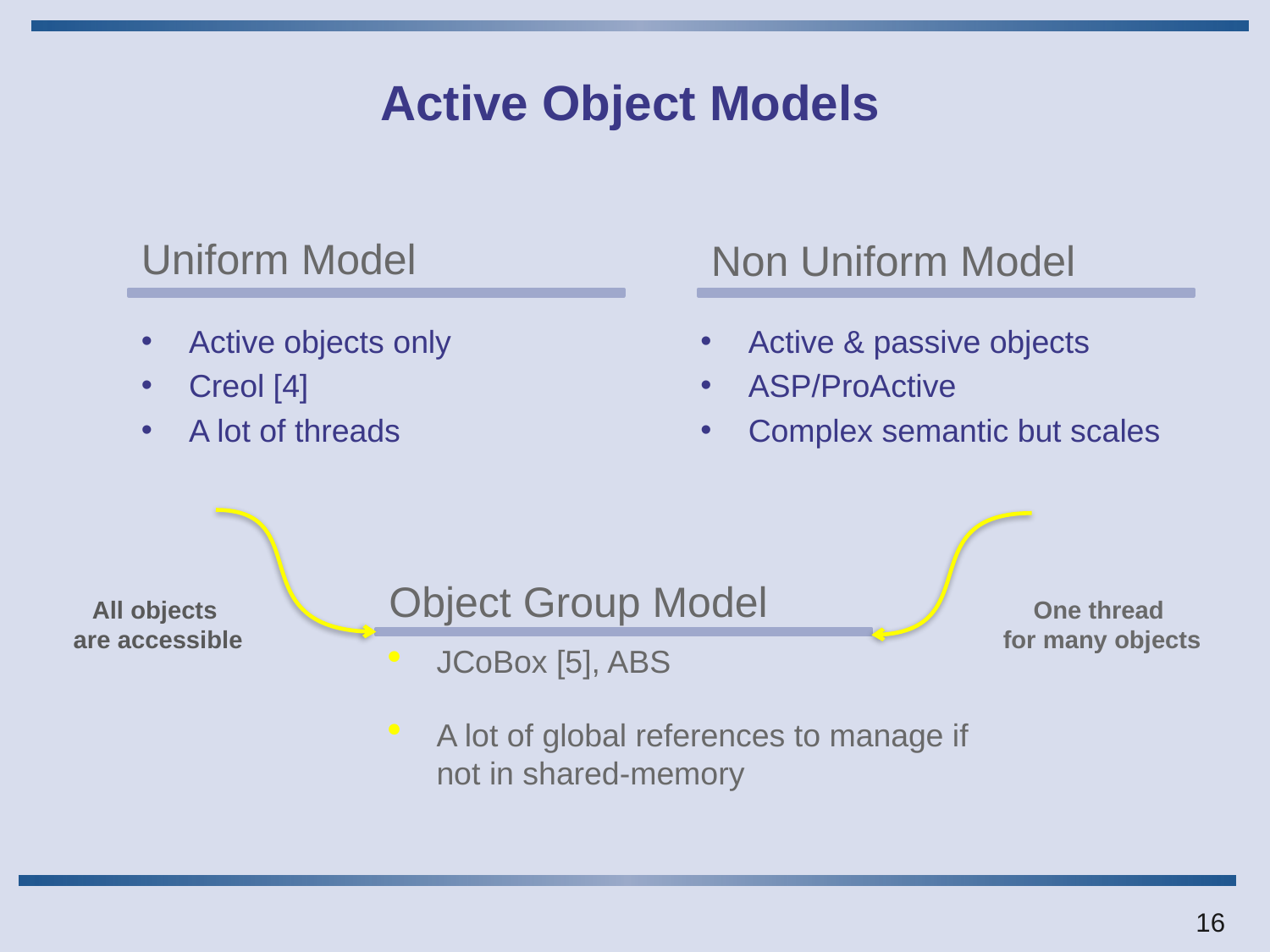

# Active Object Models
Uniform Model
Non Uniform Model

Active objects only
Creol [4]
A lot of threads
Active & passive objects
ASP/ProActive
Complex semantic but scales
Object Group Model
All objects
are accessible
One thread
for many objects

JCoBox [5], ABS
A lot of global references to manage if not in shared-memory
16